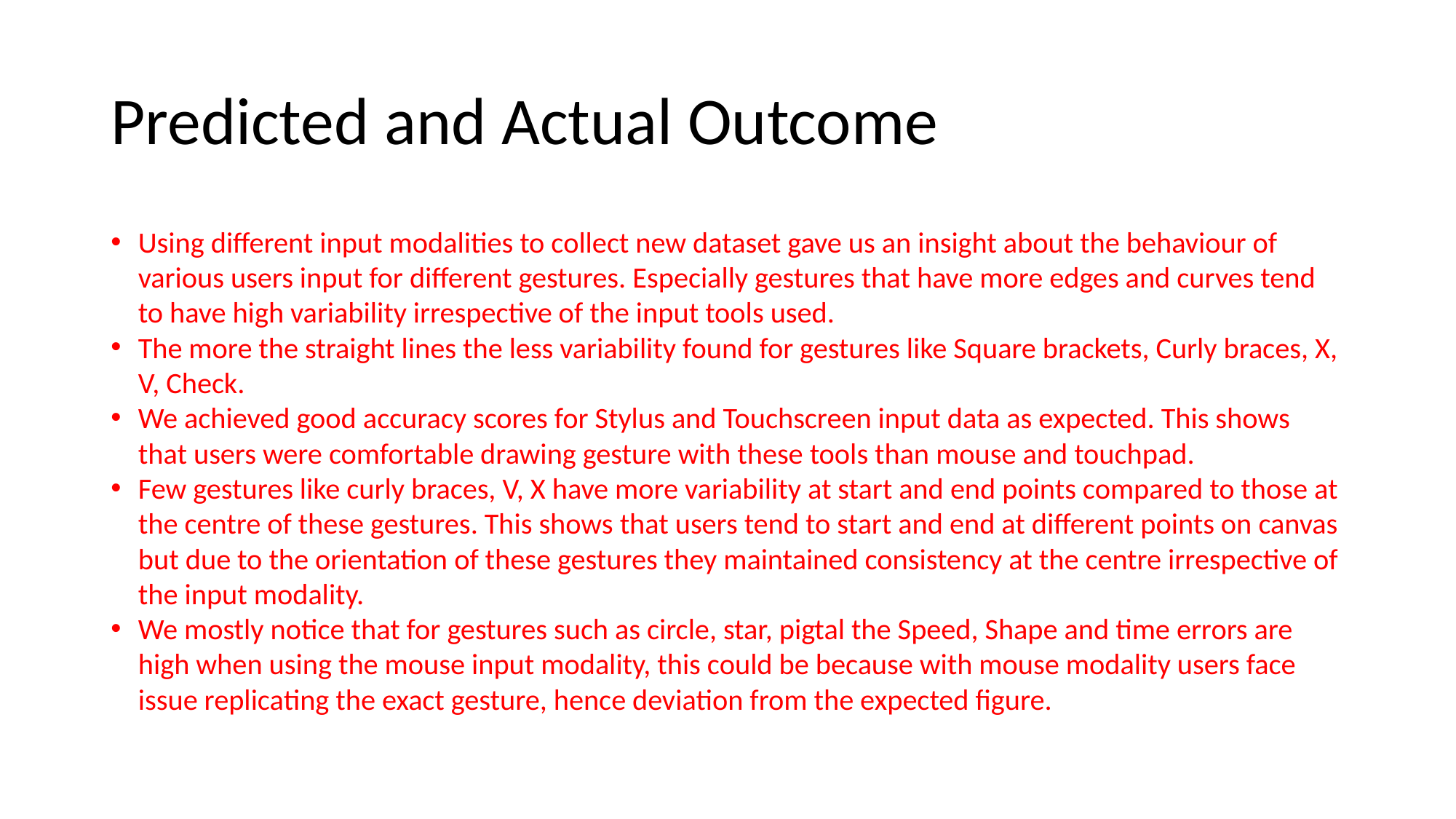

# Predicted and Actual Outcome
Using different input modalities to collect new dataset gave us an insight about the behaviour of various users input for different gestures. Especially gestures that have more edges and curves tend to have high variability irrespective of the input tools used.
The more the straight lines the less variability found for gestures like Square brackets, Curly braces, X, V, Check.
We achieved good accuracy scores for Stylus and Touchscreen input data as expected. This shows that users were comfortable drawing gesture with these tools than mouse and touchpad.
Few gestures like curly braces, V, X have more variability at start and end points compared to those at the centre of these gestures. This shows that users tend to start and end at different points on canvas but due to the orientation of these gestures they maintained consistency at the centre irrespective of the input modality.
We mostly notice that for gestures such as circle, star, pigtal the Speed, Shape and time errors are high when using the mouse input modality, this could be because with mouse modality users face issue replicating the exact gesture, hence deviation from the expected figure.